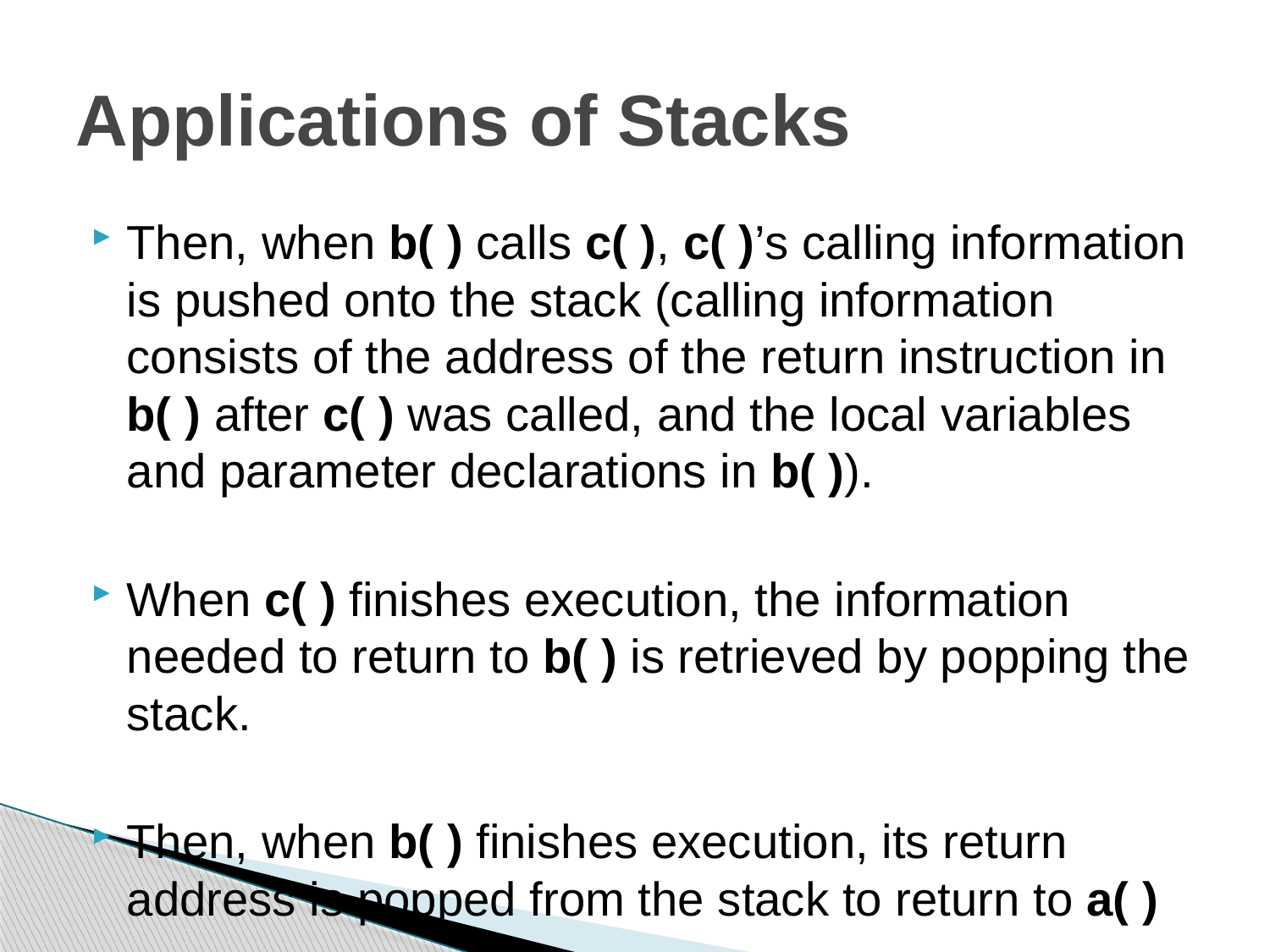

# Applications of Stacks
Then, when b( ) calls c( ), c( )’s calling information is pushed onto the stack (calling information consists of the address of the return instruction in b( ) after c( ) was called, and the local variables and parameter declarations in b( )).

When c( ) finishes execution, the information needed to return to b( ) is retrieved by popping the stack.

Then, when b( ) finishes execution, its return address is popped from the stack to return to a( )